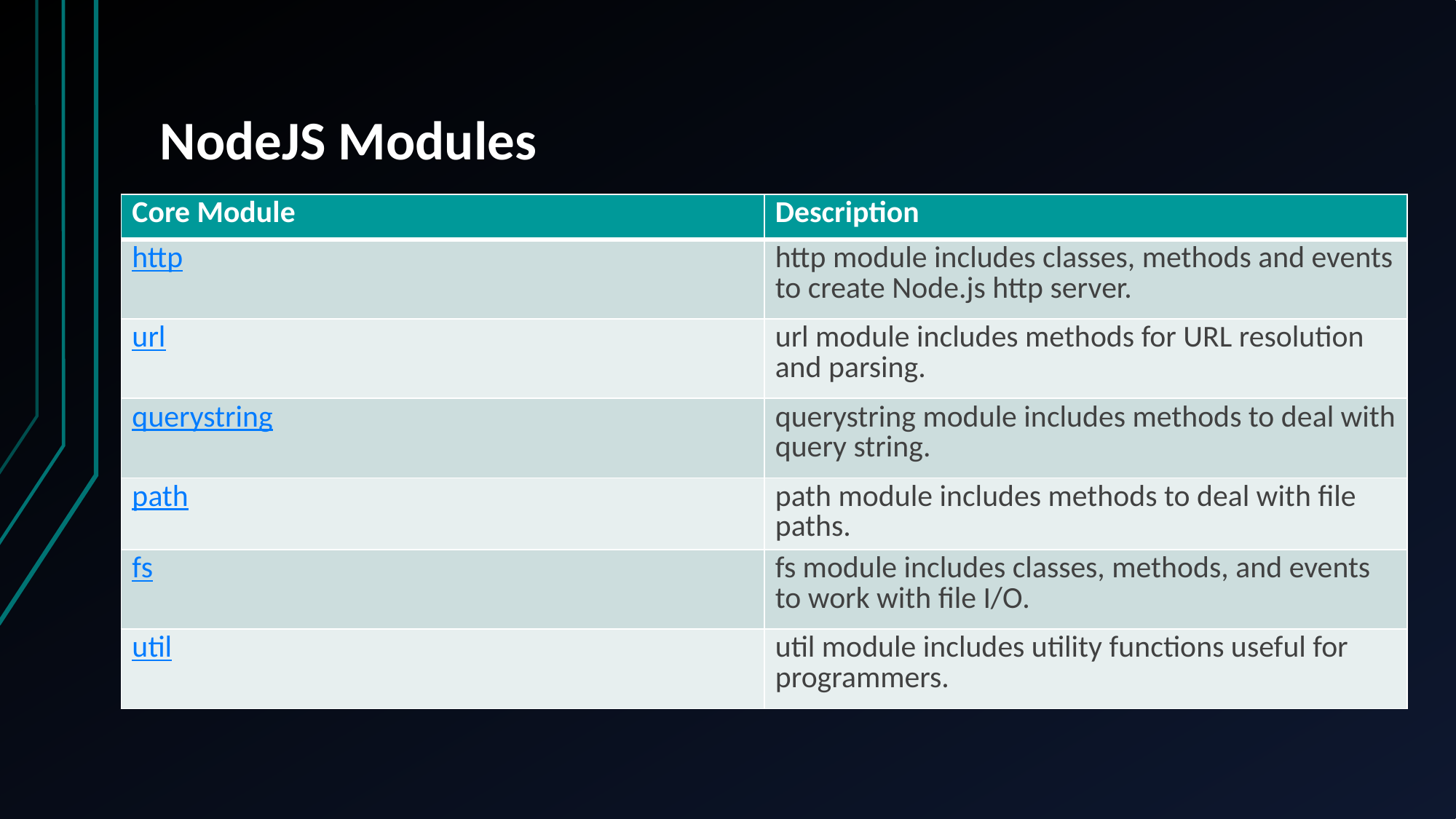

# NodeJS Modules
| Core Module | Description |
| --- | --- |
| http | http module includes classes, methods and events to create Node.js http server. |
| url | url module includes methods for URL resolution and parsing. |
| querystring | querystring module includes methods to deal with query string. |
| path | path module includes methods to deal with file paths. |
| fs | fs module includes classes, methods, and events to work with file I/O. |
| util | util module includes utility functions useful for programmers. |